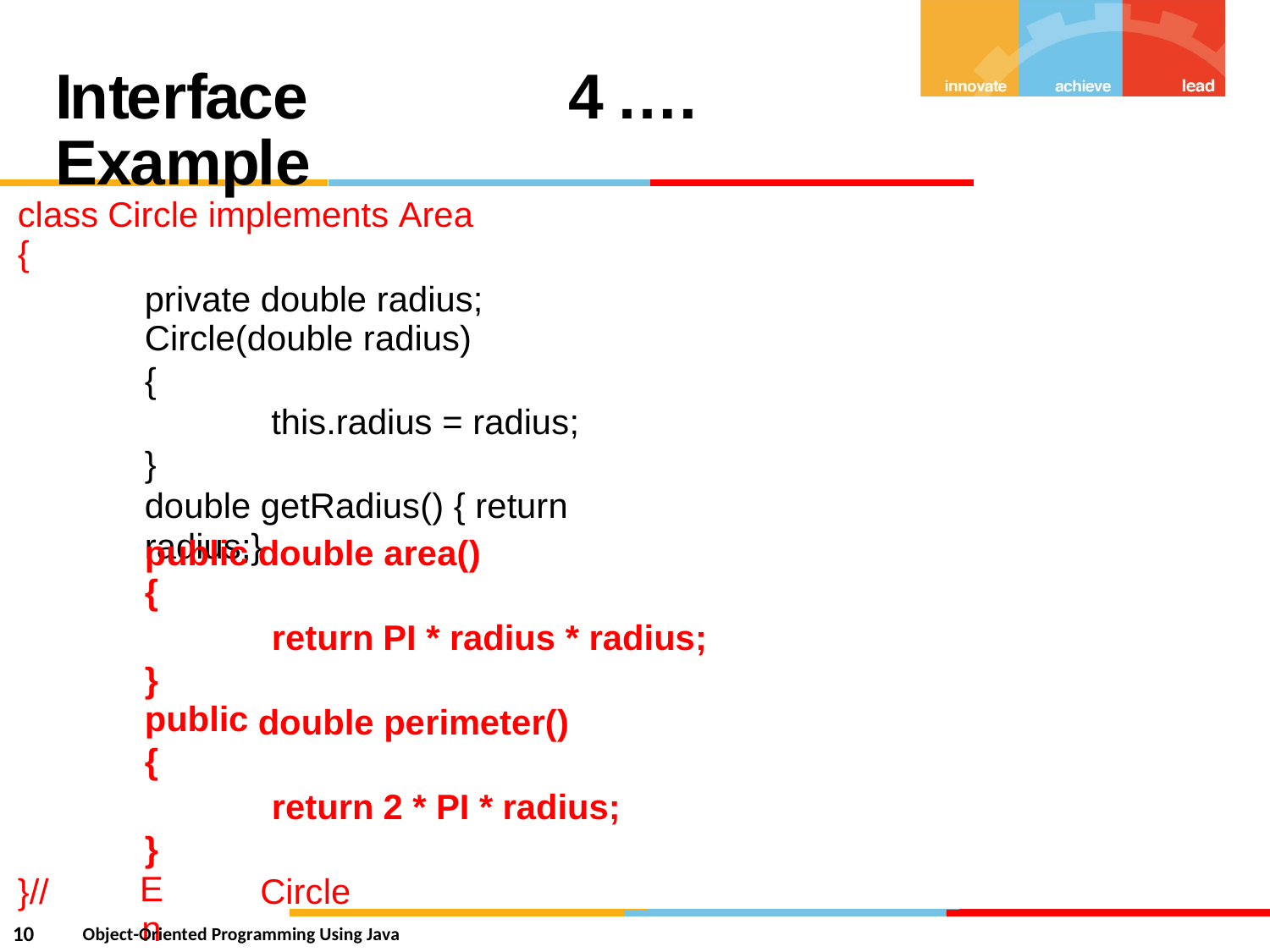

Interface Example
4
….

class
{
Circle implements Area
private double radius;
Circle(double radius)
{
this.radius = radius;
}
double getRadius() { return radius;}
public
{
double
area()
return
PI * radius * radius;
}
public
{
double
perimeter()
return
2 * PI * radius;
}
End of class
}//
10
Circle

Object-Oriented Programming Using Java